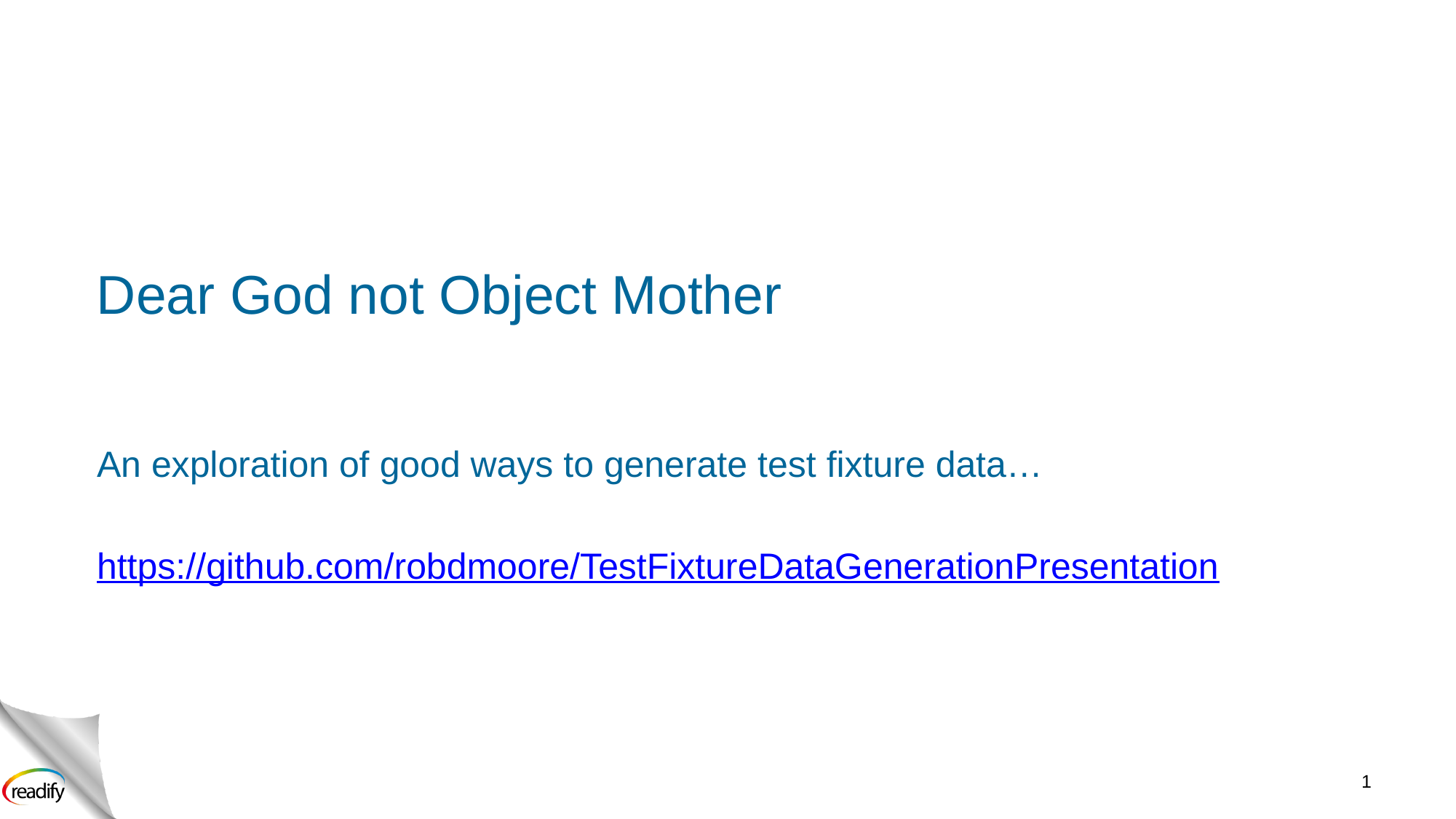

# Dear God not Object Mother
An exploration of good ways to generate test fixture data…

https://github.com/robdmoore/TestFixtureDataGenerationPresentation
1